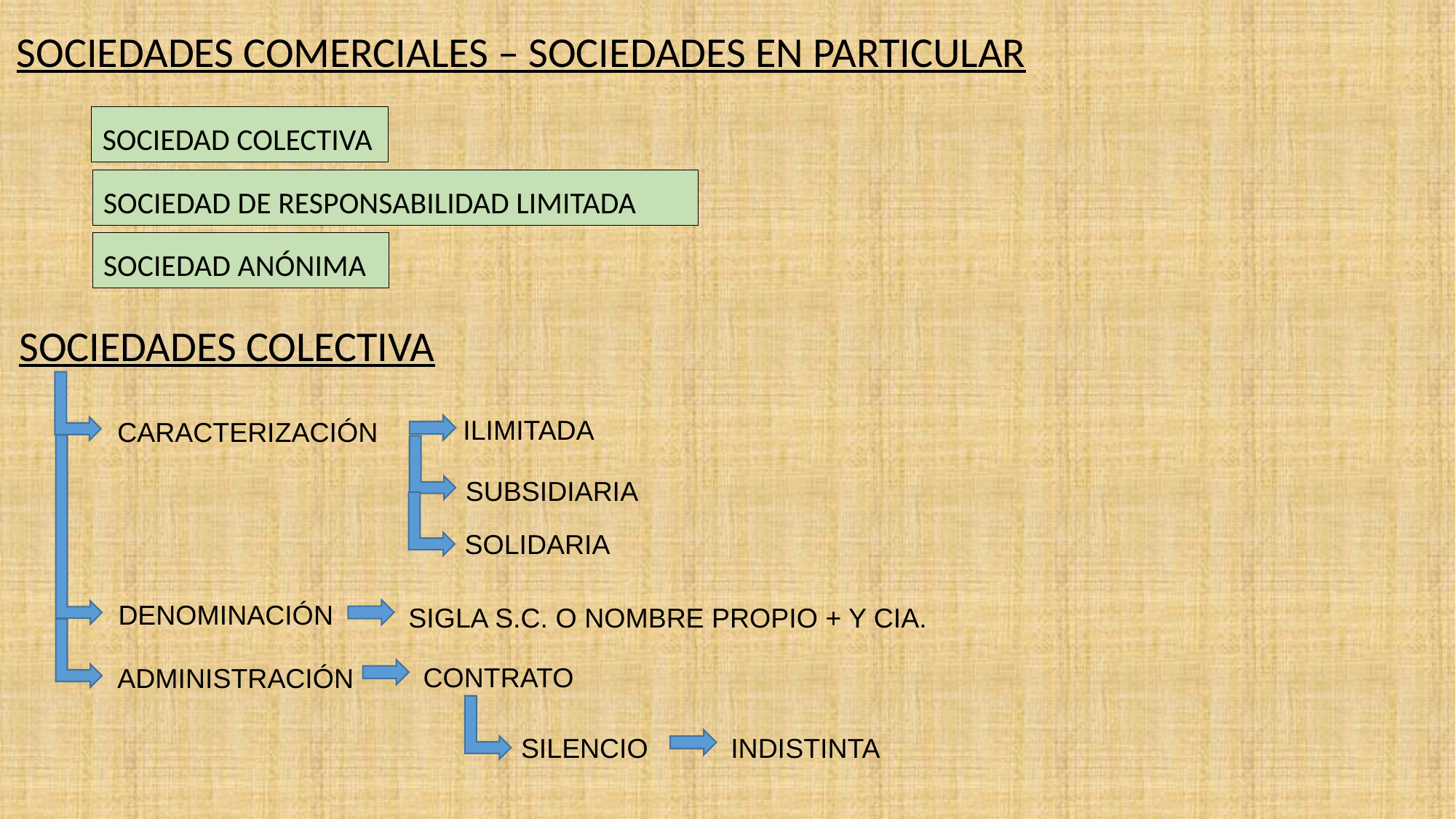

SOCIEDADES COMERCIALES – SOCIEDADES EN PARTICULAR
SOCIEDAD COLECTIVA
SOCIEDAD DE RESPONSABILIDAD LIMITADA
SOCIEDAD ANÓNIMA
SOCIEDADES COLECTIVA

ILIMITADA
CARACTERIZACIÓN

SUBSIDIARIA

SOLIDARIA
DENOMINACIÓN
SIGLA S.C. O NOMBRE PROPIO + Y CIA.

CONTRATO
ADMINISTRACIÓN

INDISTINTA
SILENCIO